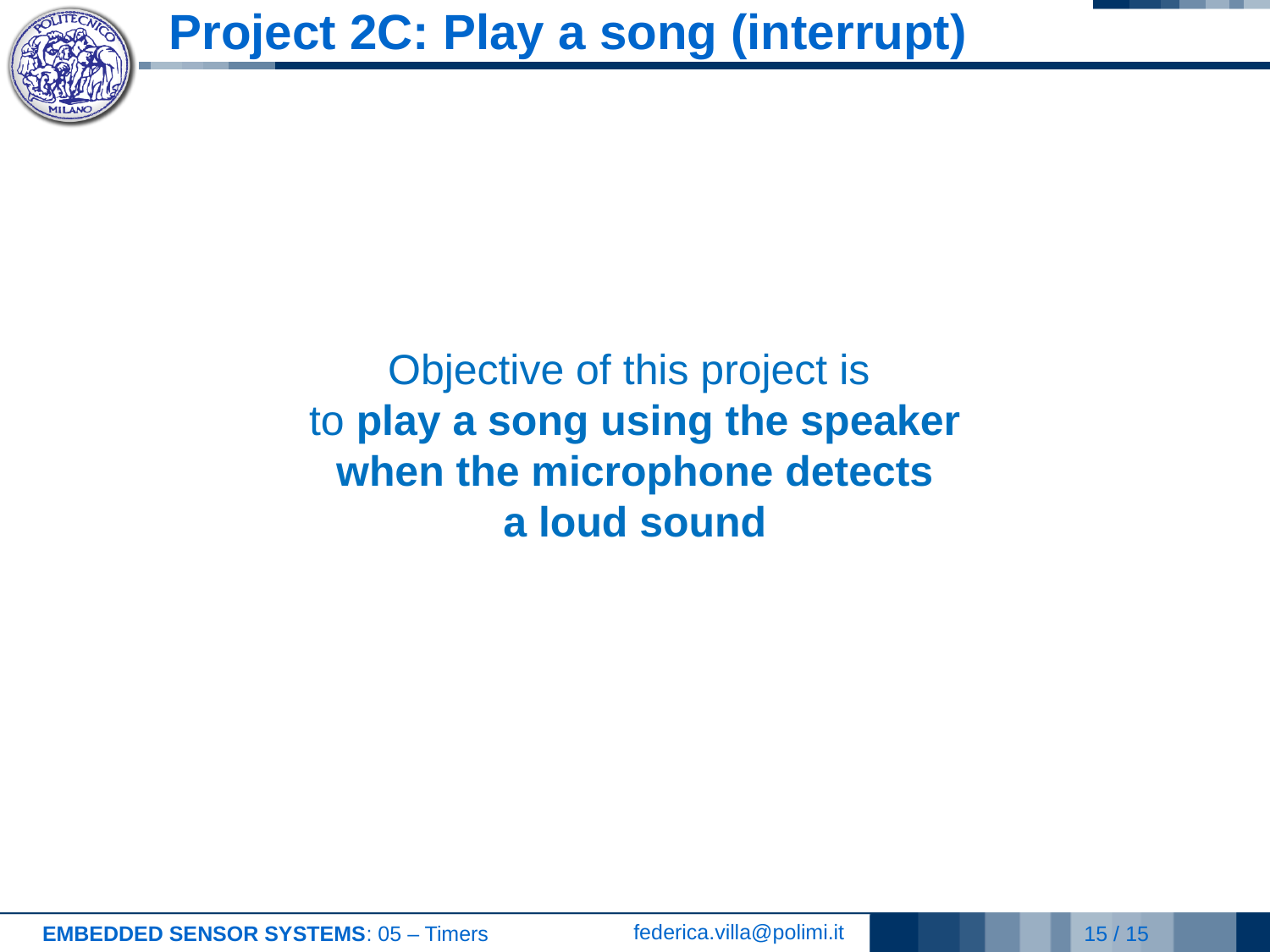

# Project 2C: Play a song (interrupt)
Objective of this project is
to play a song using the speaker
when the microphone detects
a loud sound